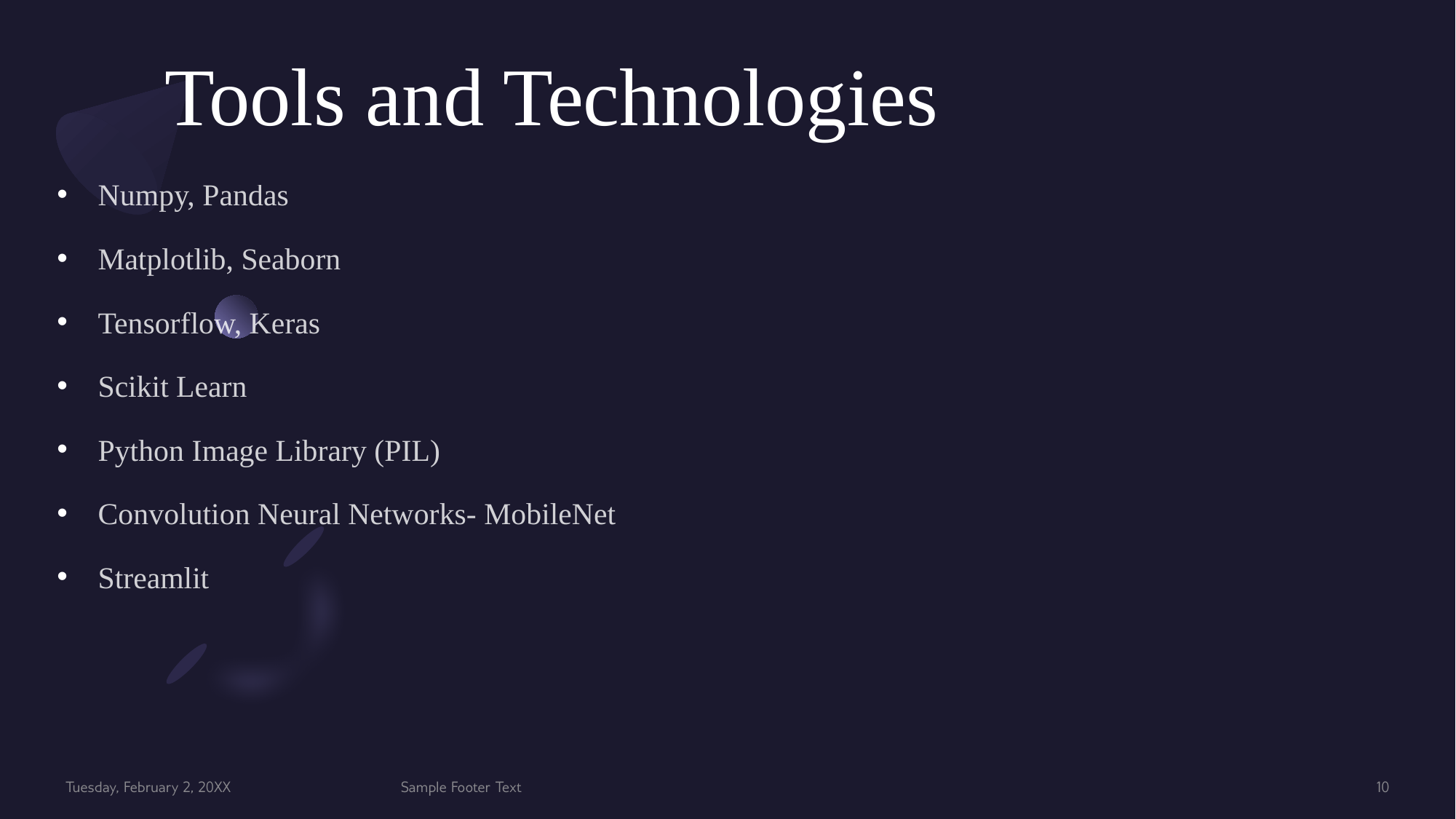

# Tools and Technologies
Numpy, Pandas
Matplotlib, Seaborn
Tensorflow, Keras
Scikit Learn
Python Image Library (PIL)
Convolution Neural Networks- MobileNet
Streamlit

Tuesday, February 2, 20XX
Sample Footer Text
10